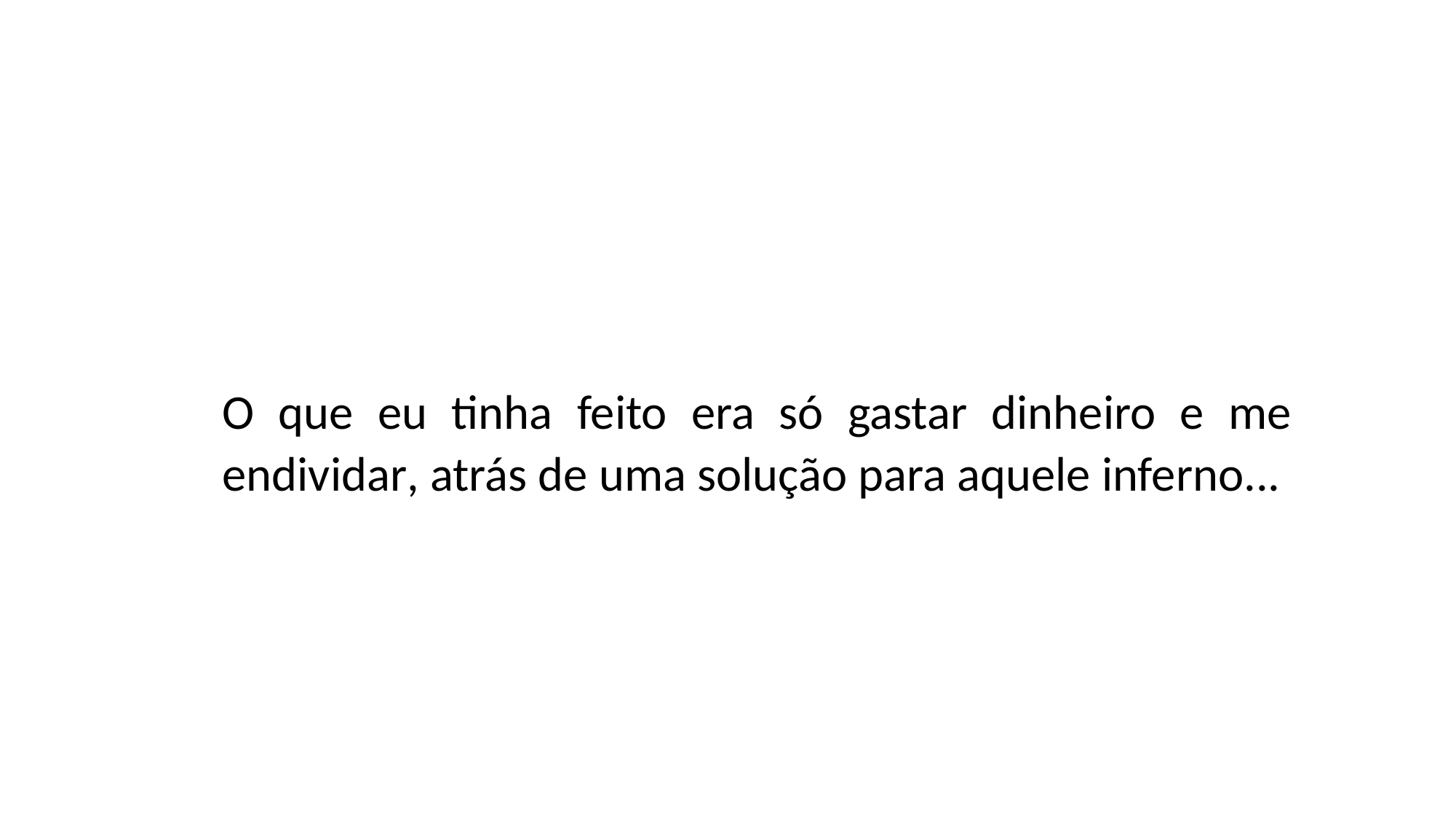

O que eu tinha feito era só gastar dinheiro e me endividar, atrás de uma solução para aquele inferno...